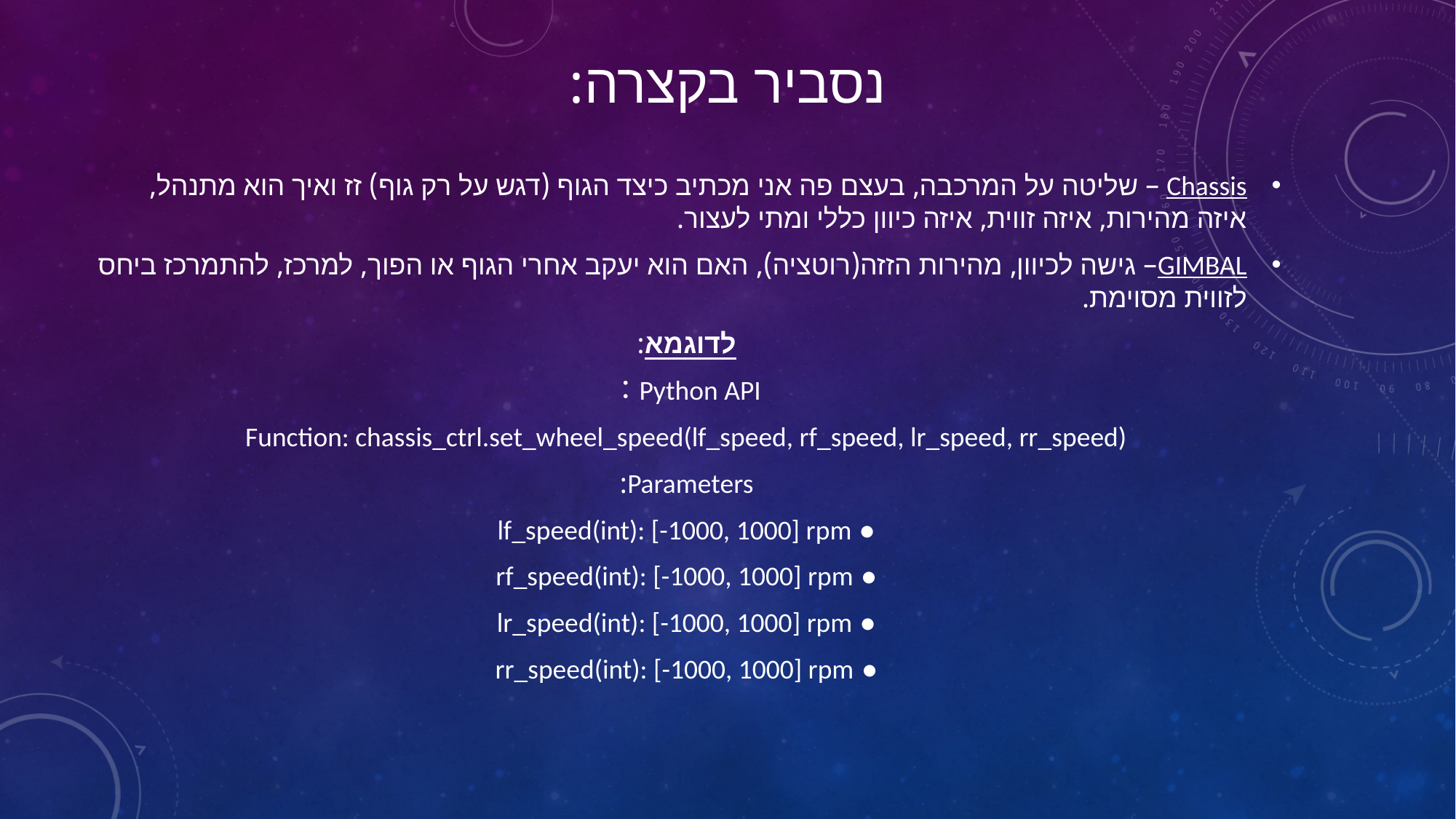

# נסביר בקצרה:
Chassis – שליטה על המרכבה, בעצם פה אני מכתיב כיצד הגוף (דגש על רק גוף) זז ואיך הוא מתנהל, איזה מהירות, איזה זווית, איזה כיוון כללי ומתי לעצור.
GIMBAL– גישה לכיוון, מהירות הזזה(רוטציה), האם הוא יעקב אחרי הגוף או הפוך, למרכז, להתמרכז ביחס לזווית מסוימת.
לדוגמא:
Python API：
Function: chassis_ctrl.set_wheel_speed(lf_speed, rf_speed, lr_speed, rr_speed)
Parameters:
● lf_speed(int): [-1000, 1000] rpm
● rf_speed(int): [-1000, 1000] rpm
● lr_speed(int): [-1000, 1000] rpm
● rr_speed(int): [-1000, 1000] rpm